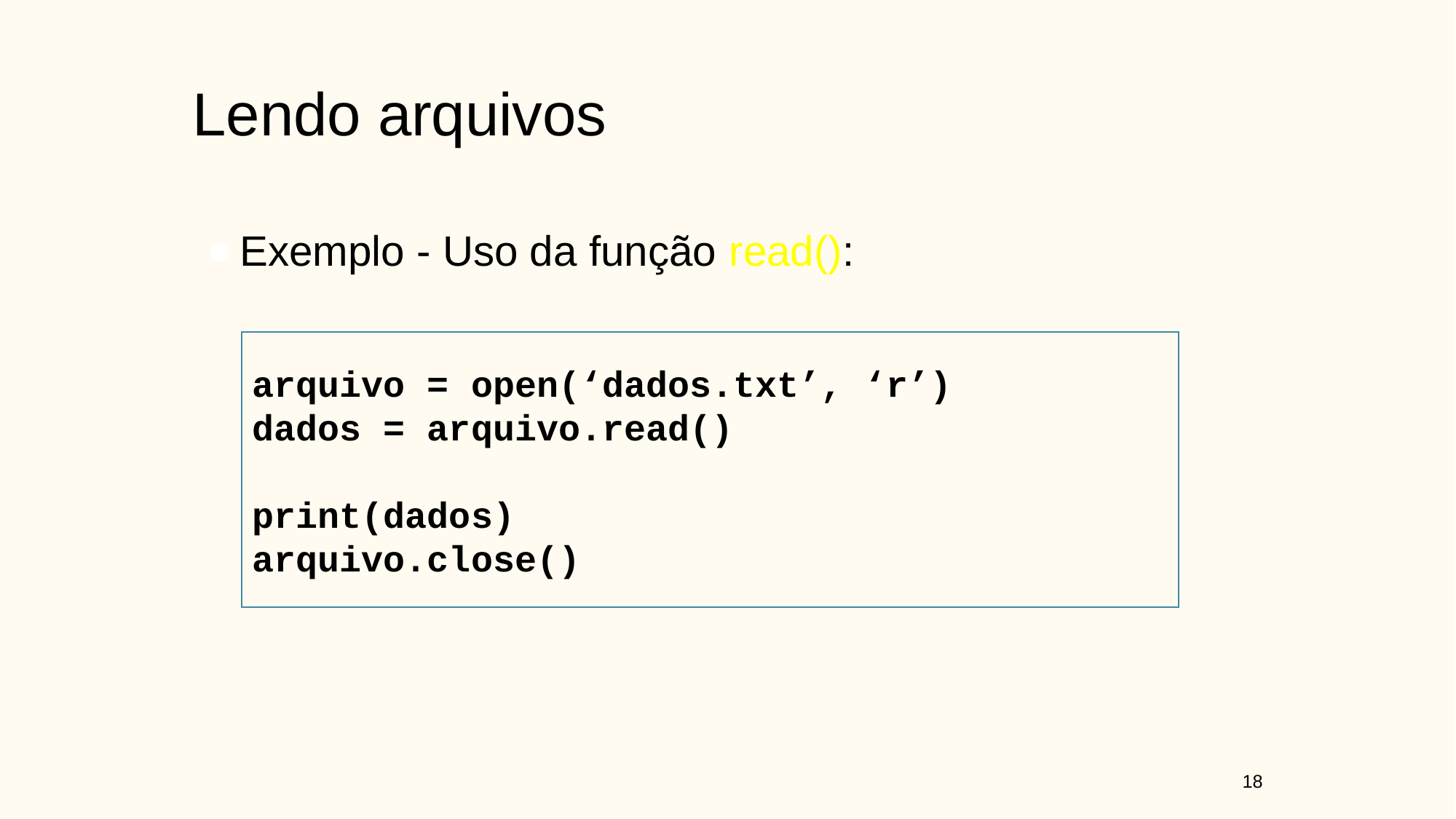

# Lendo arquivos
Exemplo - Uso da função read():

arquivo = open(‘dados.txt’, ‘r’)
dados = arquivo.read()

print(dados)
arquivo.close()
18